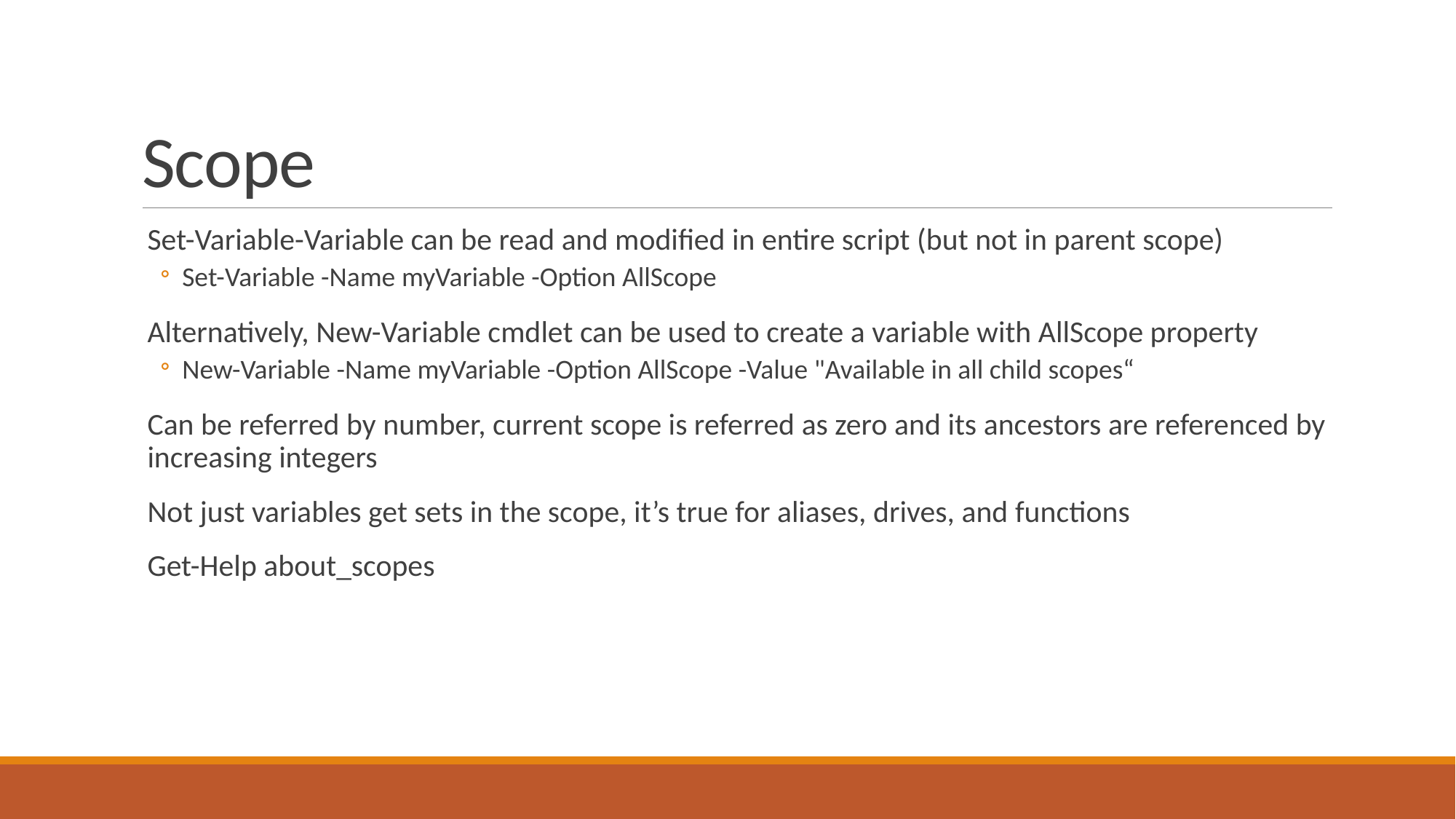

# Scope
Set-Variable-Variable can be read and modified in entire script (but not in parent scope)
Set-Variable -Name myVariable -Option AllScope
Alternatively, New-Variable cmdlet can be used to create a variable with AllScope property
New-Variable -Name myVariable -Option AllScope -Value "Available in all child scopes“
Can be referred by number, current scope is referred as zero and its ancestors are referenced by increasing integers
Not just variables get sets in the scope, it’s true for aliases, drives, and functions
Get-Help about_scopes